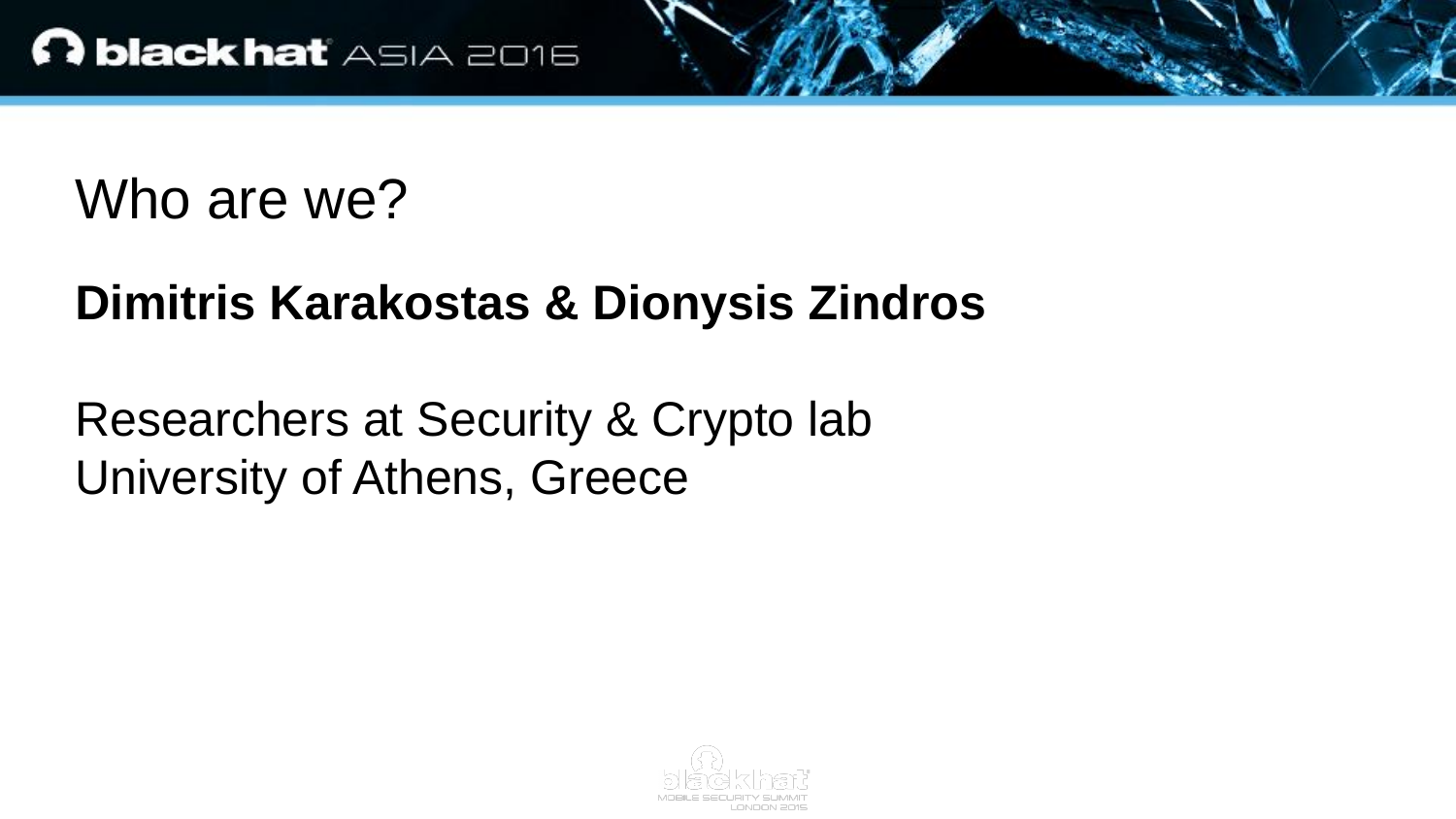

Who are we?
Dimitris Karakostas & Dionysis Zindros

Researchers at Security & Crypto lab
University of Athens, Greece